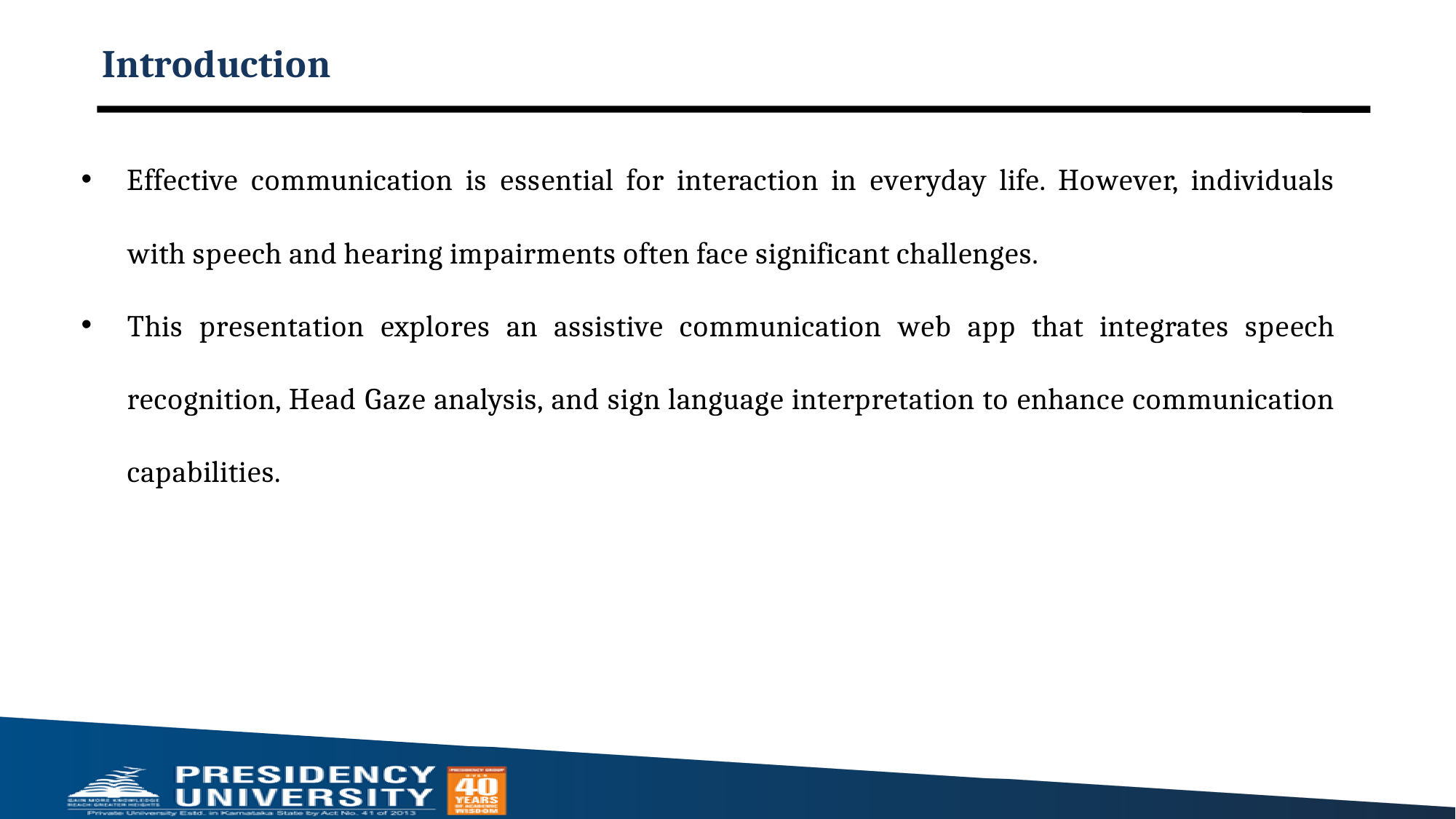

# Introduction
Effective communication is essential for interaction in everyday life. However, individuals with speech and hearing impairments often face significant challenges.
This presentation explores an assistive communication web app that integrates speech recognition, Head Gaze analysis, and sign language interpretation to enhance communication capabilities.